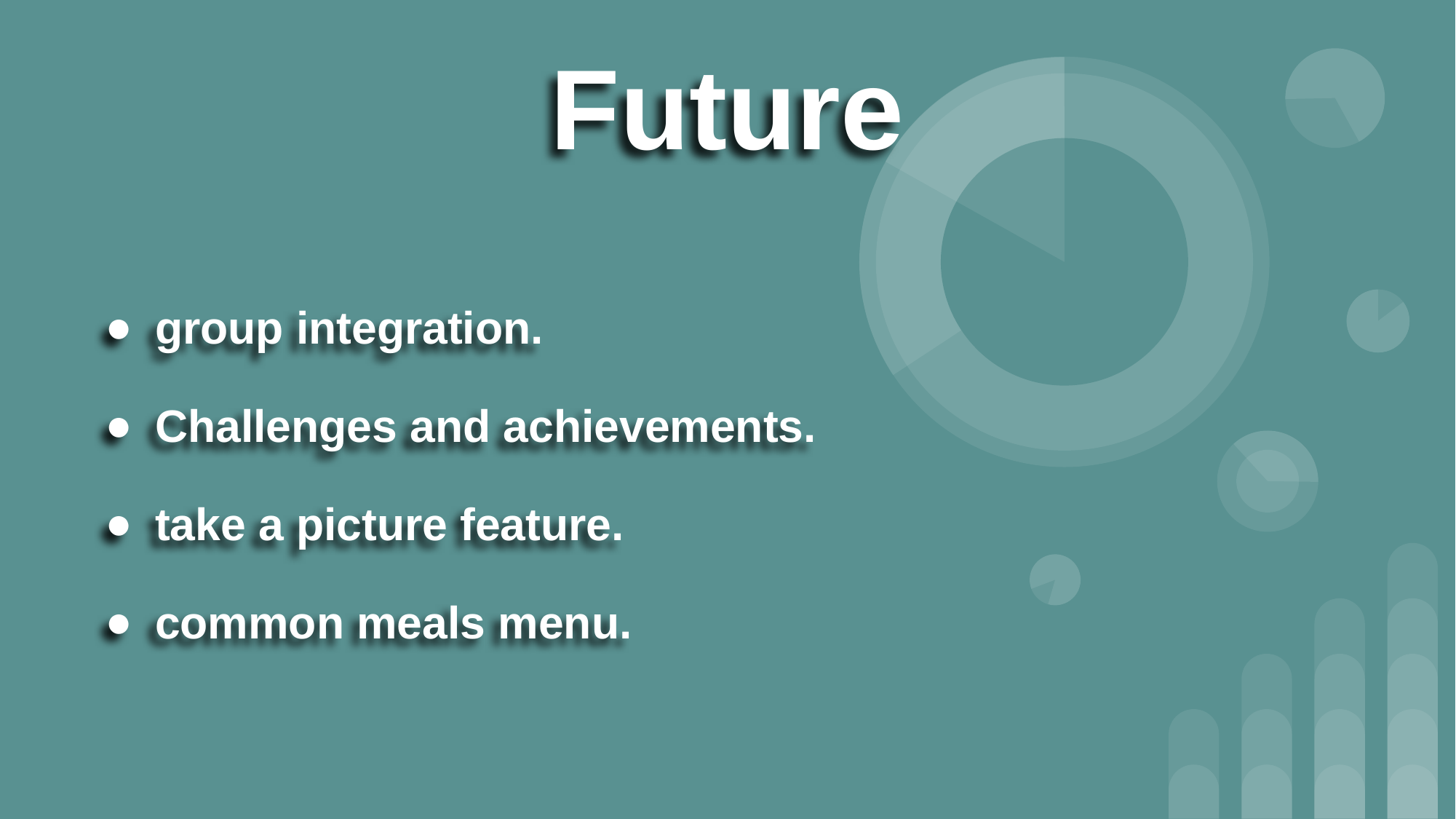

# Future
group integration.

Challenges and achievements.

take a picture feature.

common meals menu.